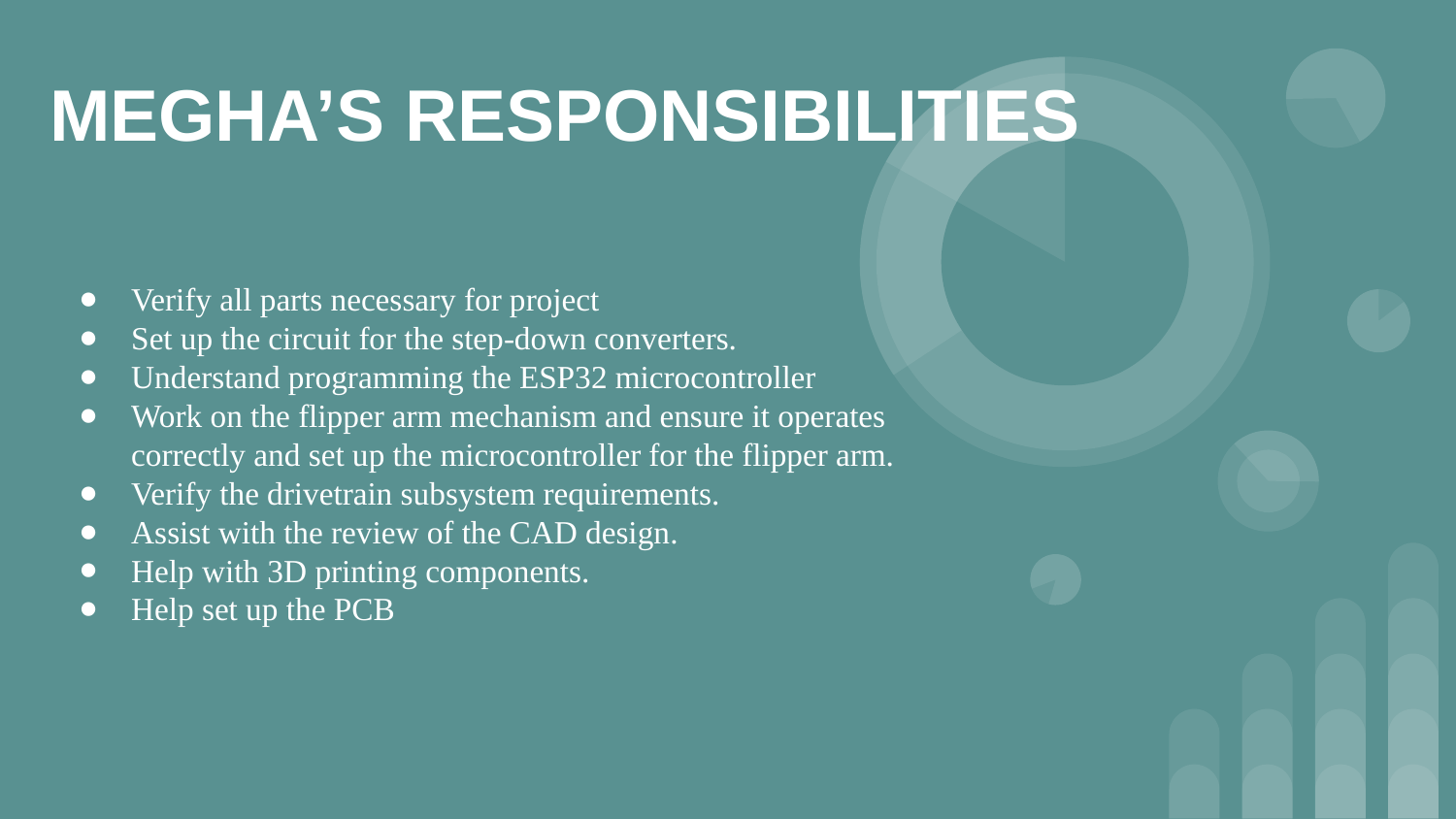

# MEGHA’S RESPONSIBILITIES

Verify all parts necessary for project
Set up the circuit for the step-down converters.
Understand programming the ESP32 microcontroller
Work on the flipper arm mechanism and ensure it operates correctly and set up the microcontroller for the flipper arm.
Verify the drivetrain subsystem requirements.
Assist with the review of the CAD design.
Help with 3D printing components.
Help set up the PCB